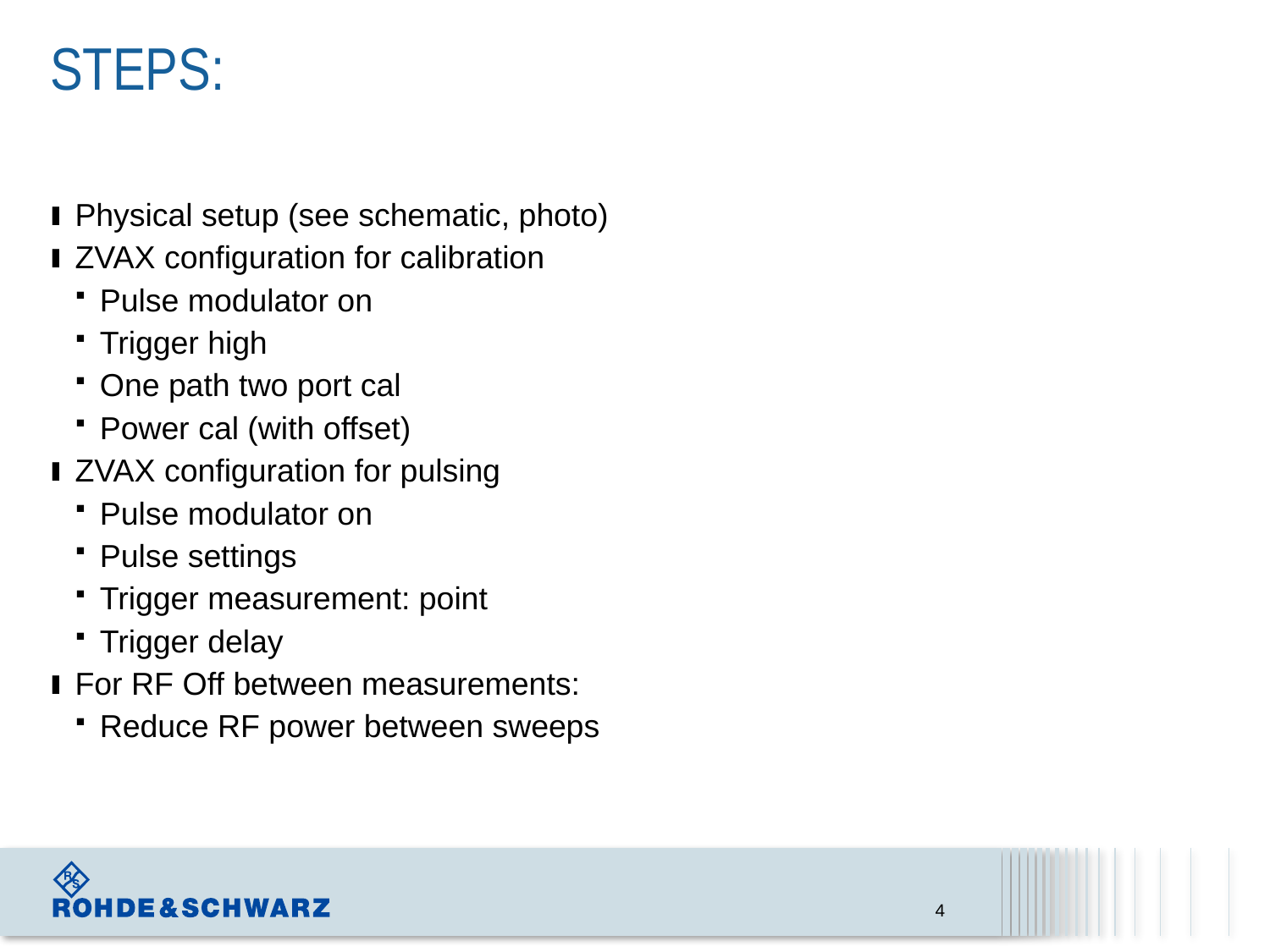

# STEPS:
Physical setup (see schematic, photo)
ZVAX configuration for calibration
Pulse modulator on
Trigger high
One path two port cal
Power cal (with offset)
ZVAX configuration for pulsing
Pulse modulator on
Pulse settings
Trigger measurement: point
Trigger delay
For RF Off between measurements:
Reduce RF power between sweeps

4